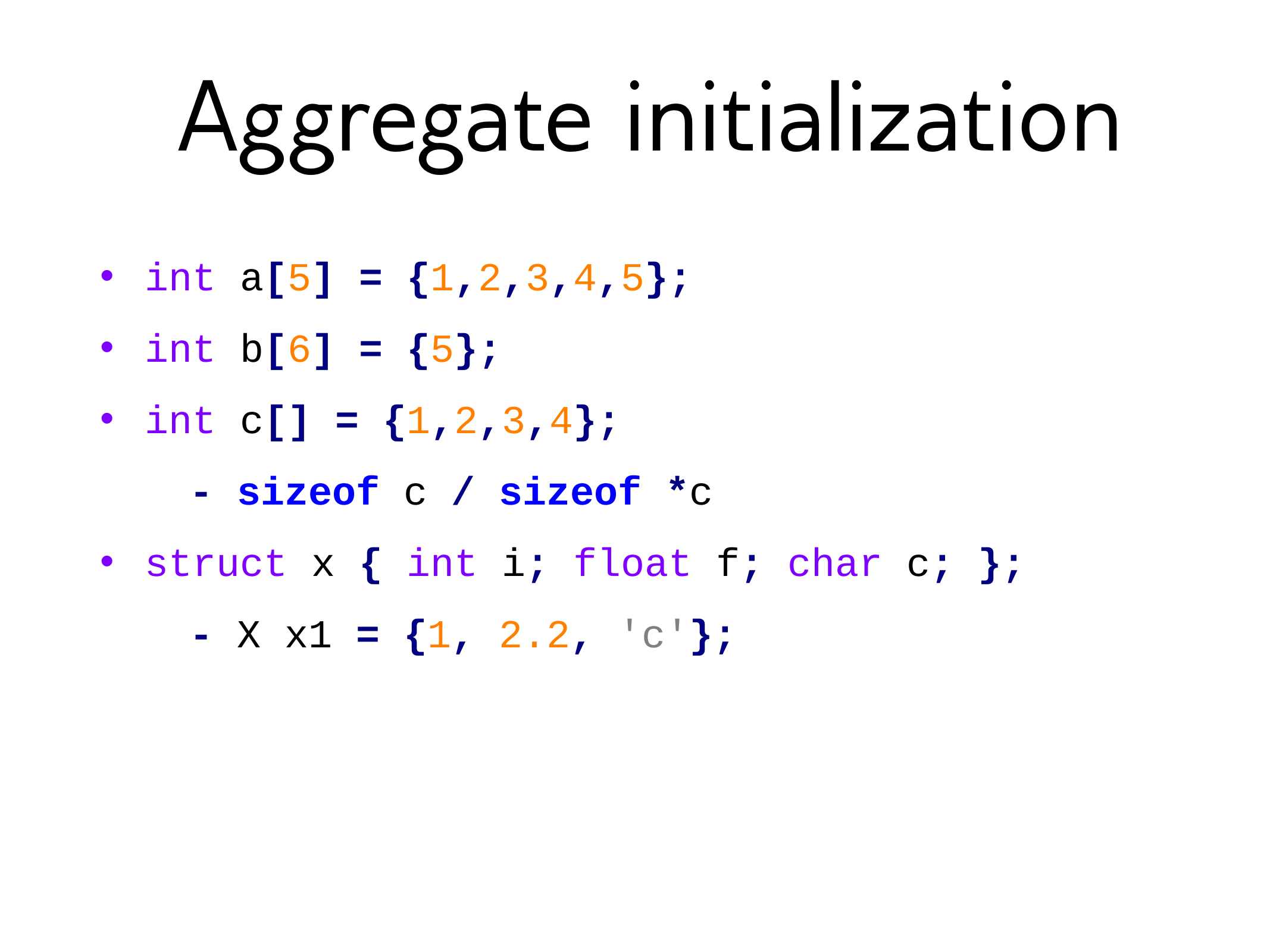

Aggregate initialization
int a[5] = {1,2,3,4,5};
int b[6] = {5};
int c[] = {1,2,3,4};
	- sizeof c / sizeof *c
struct x { int i; float f; char c; };
	- X x1 = {1, 2.2, 'c'};